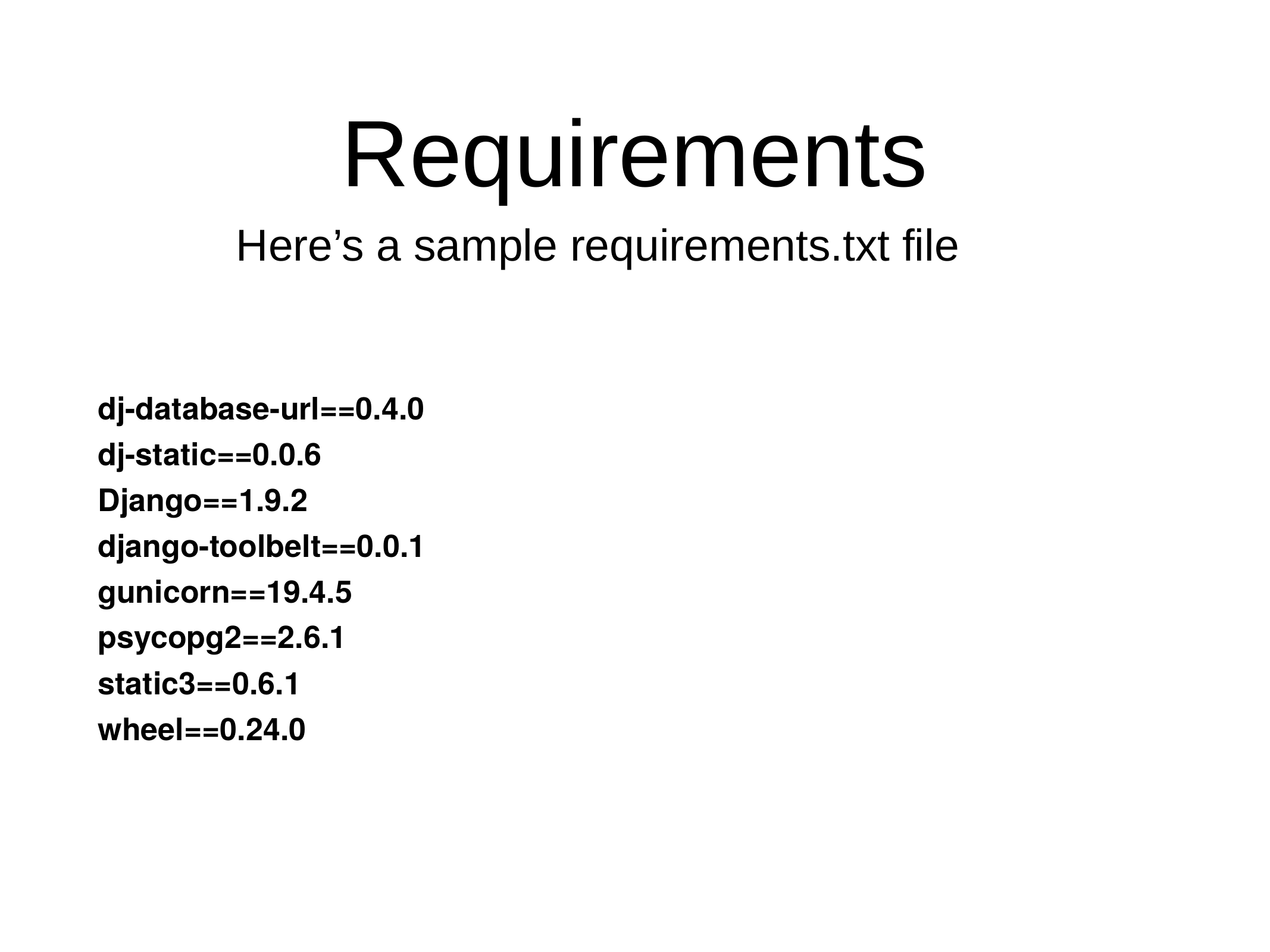

# Requirements
Here’s a sample requirements.txt file
dj-database-url==0.4.0
dj-static==0.0.6
Django==1.9.2
django-toolbelt==0.0.1
gunicorn==19.4.5
psycopg2==2.6.1
static3==0.6.1
wheel==0.24.0